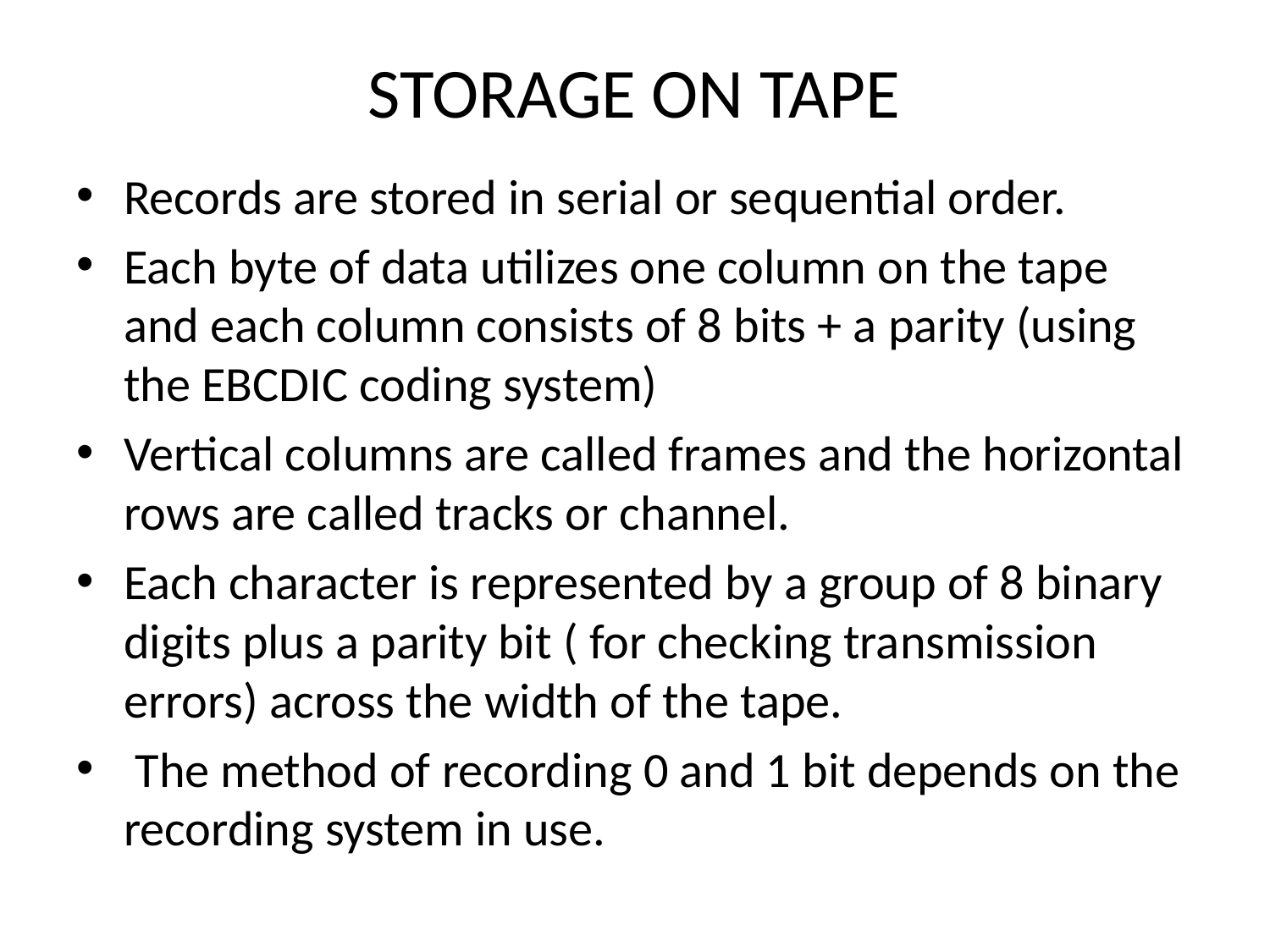

# STORAGE ON TAPE
Records are stored in serial or sequential order.
Each byte of data utilizes one column on the tape and each column consists of 8 bits + a parity (using the EBCDIC coding system)
Vertical columns are called frames and the horizontal rows are called tracks or channel.
Each character is represented by a group of 8 binary digits plus a parity bit ( for checking transmission errors) across the width of the tape.
 The method of recording 0 and 1 bit depends on the recording system in use.